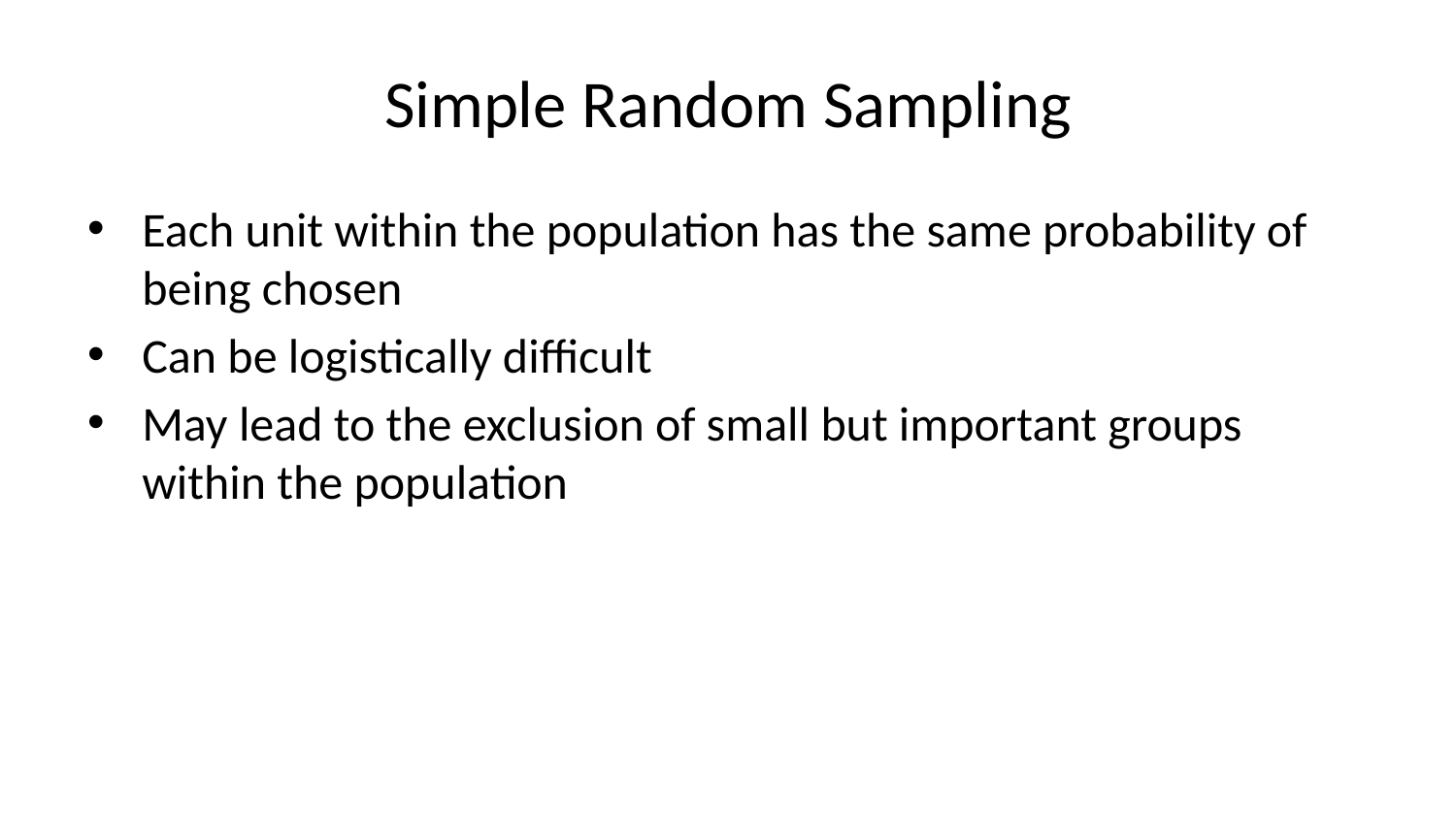

# Simple Random Sampling
Each unit within the population has the same probability of being chosen
Can be logistically difficult
May lead to the exclusion of small but important groups within the population